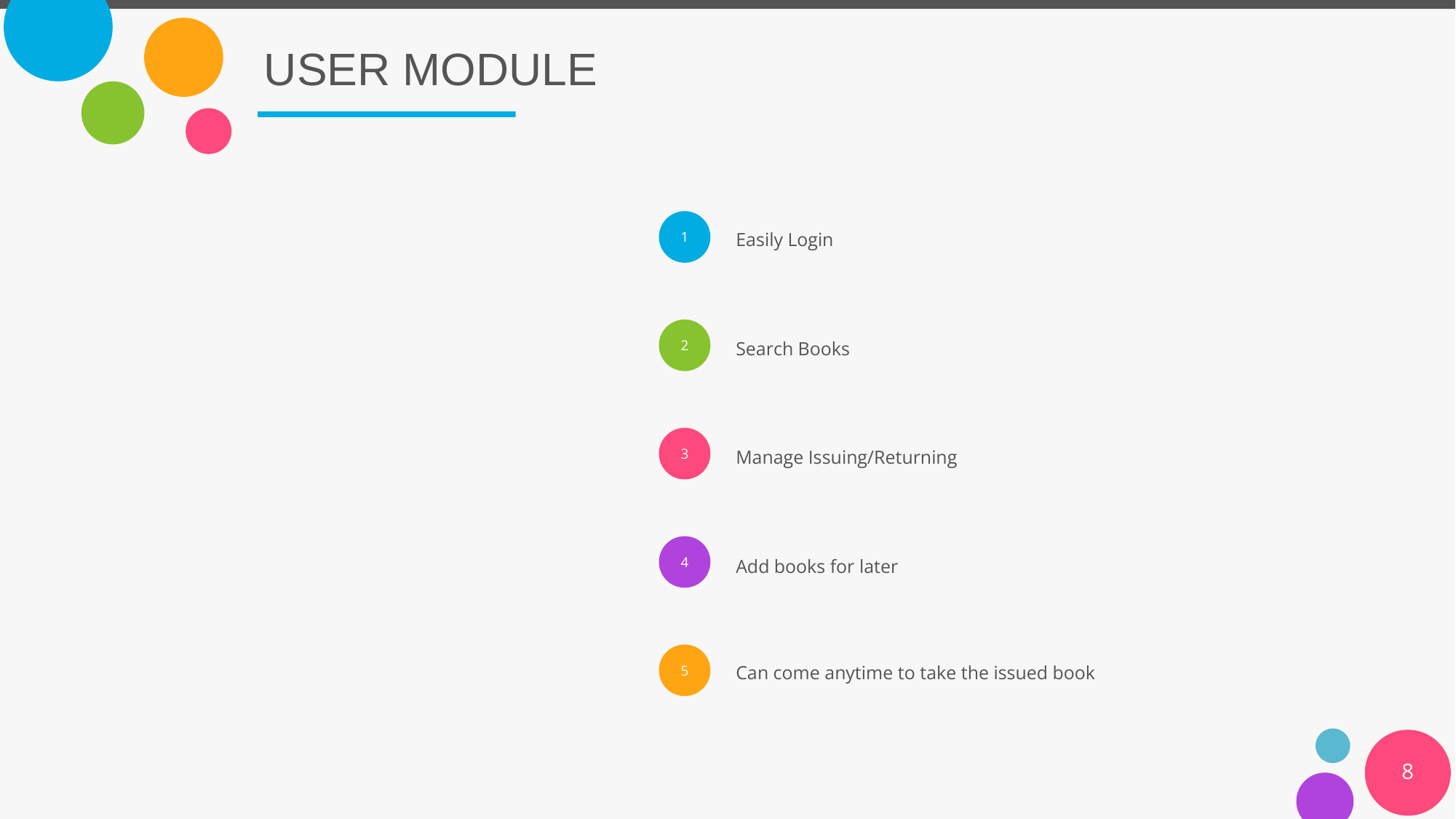

# USER MODULE
Easily Login
Search Books
Manage Issuing/Returning
Add books for later

Can come anytime to take the issued book

8